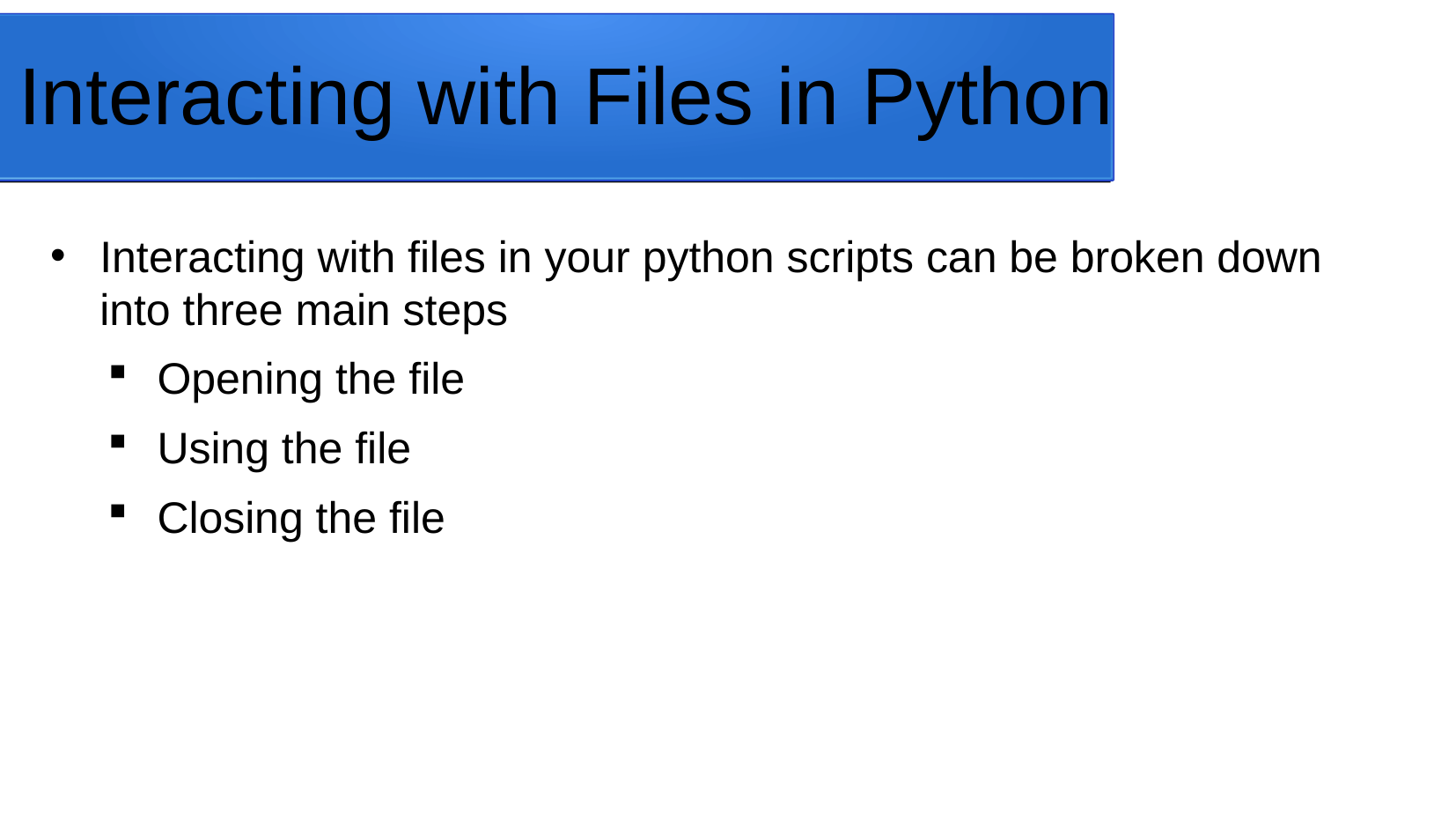

# Interacting with Files in Python
Interacting with files in your python scripts can be broken down into three main steps
Opening the file
Using the file
Closing the file